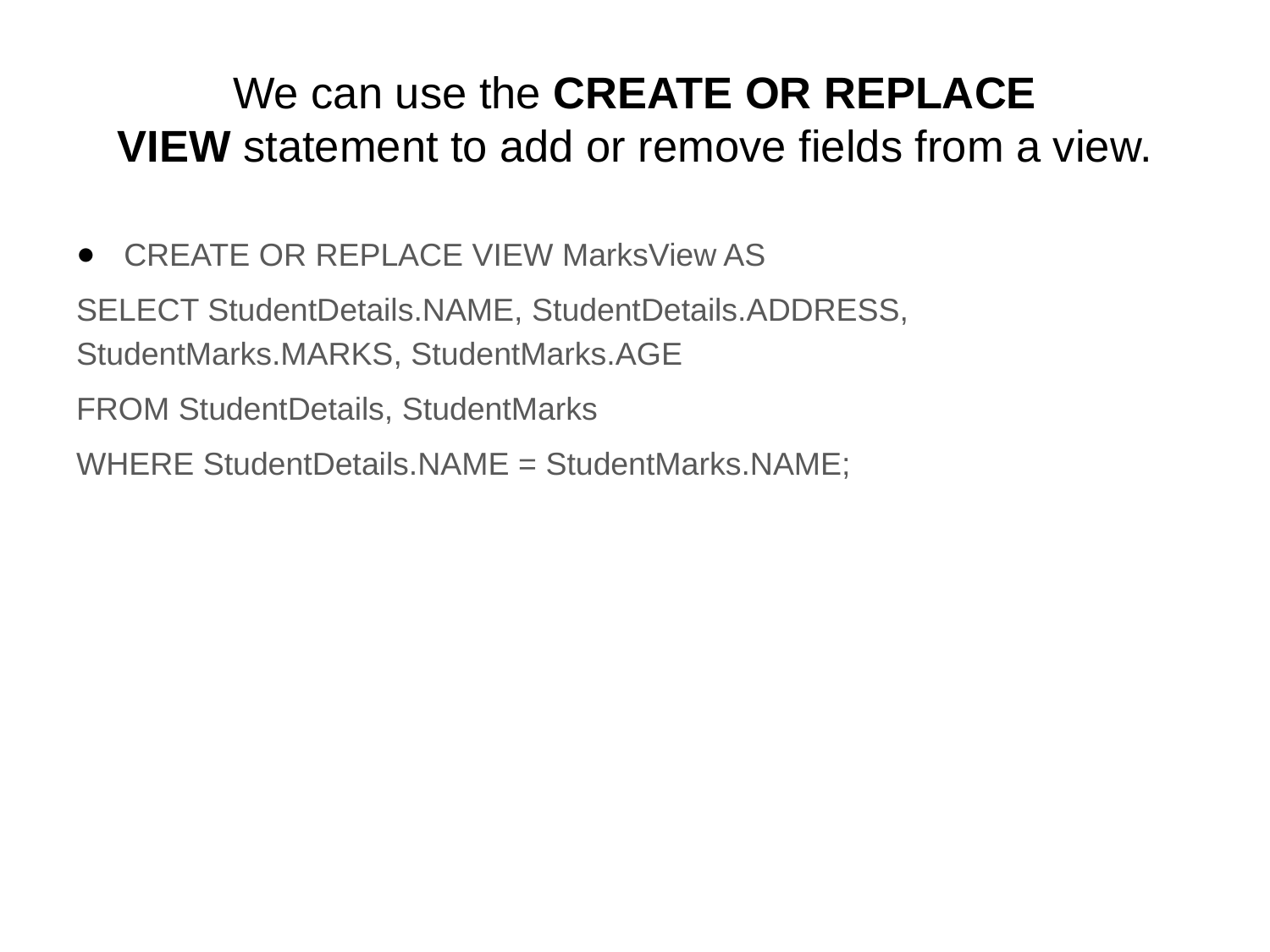

# We can use the CREATE OR REPLACE VIEW statement to add or remove fields from a view.
CREATE OR REPLACE VIEW MarksView AS
SELECT StudentDetails.NAME, StudentDetails.ADDRESS, StudentMarks.MARKS, StudentMarks.AGE
FROM StudentDetails, StudentMarks
WHERE StudentDetails.NAME = StudentMarks.NAME;